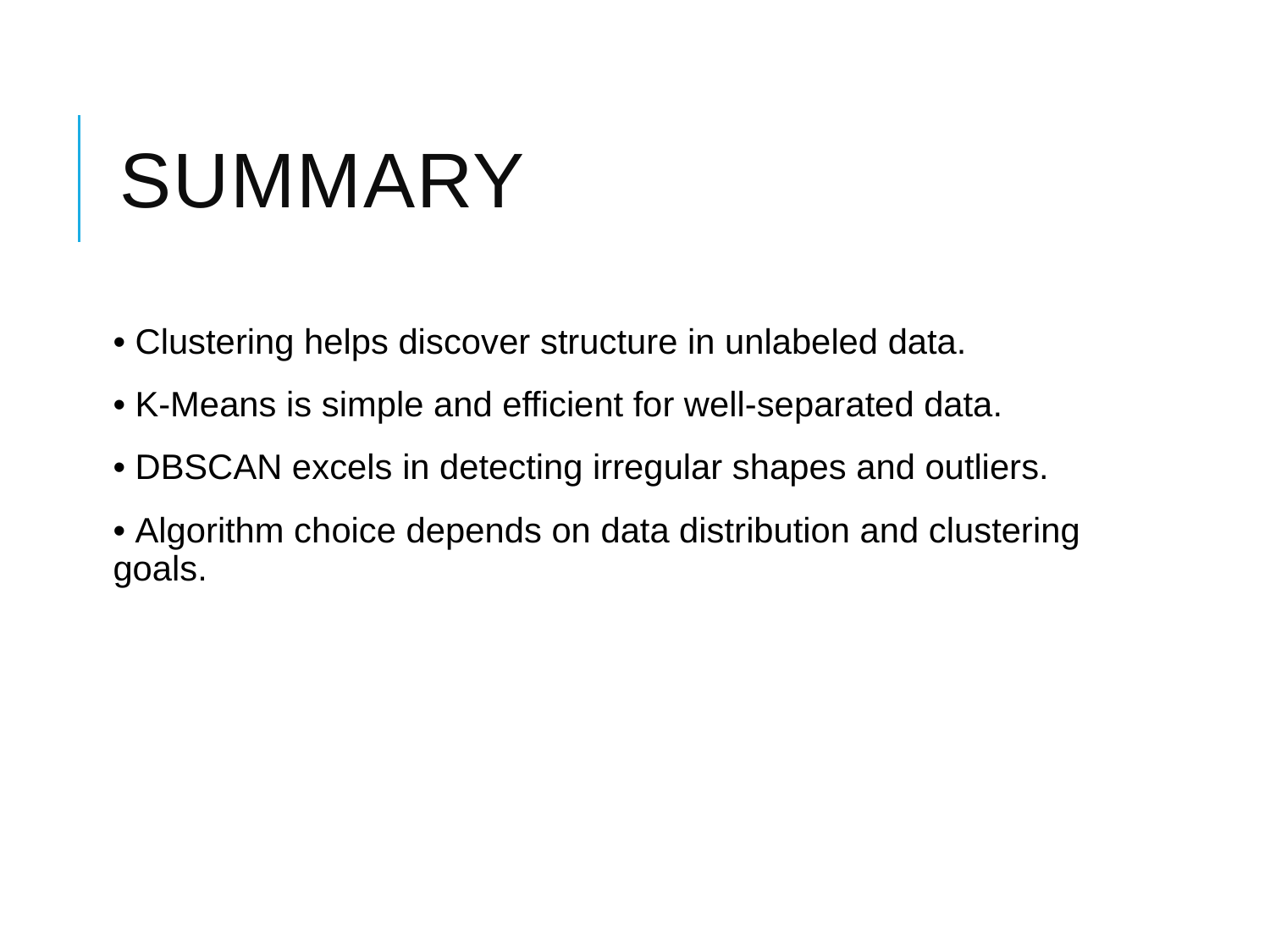

# Summary
• Clustering helps discover structure in unlabeled data.
• K-Means is simple and efficient for well-separated data.
• DBSCAN excels in detecting irregular shapes and outliers.
• Algorithm choice depends on data distribution and clustering goals.